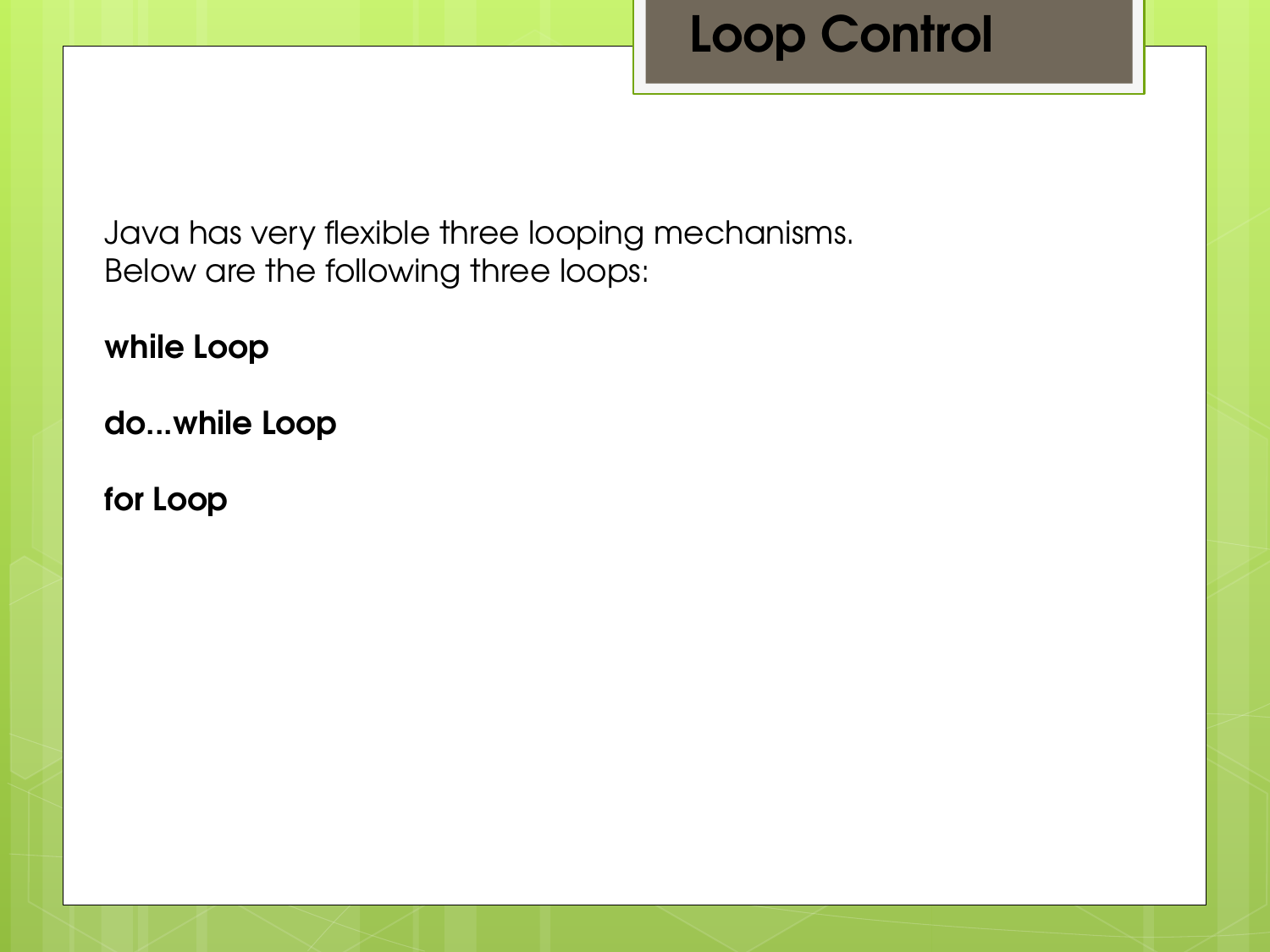

Loop Control
Java has very flexible three looping mechanisms.
Below are the following three loops:

while Loop

do...while Loop

for Loop